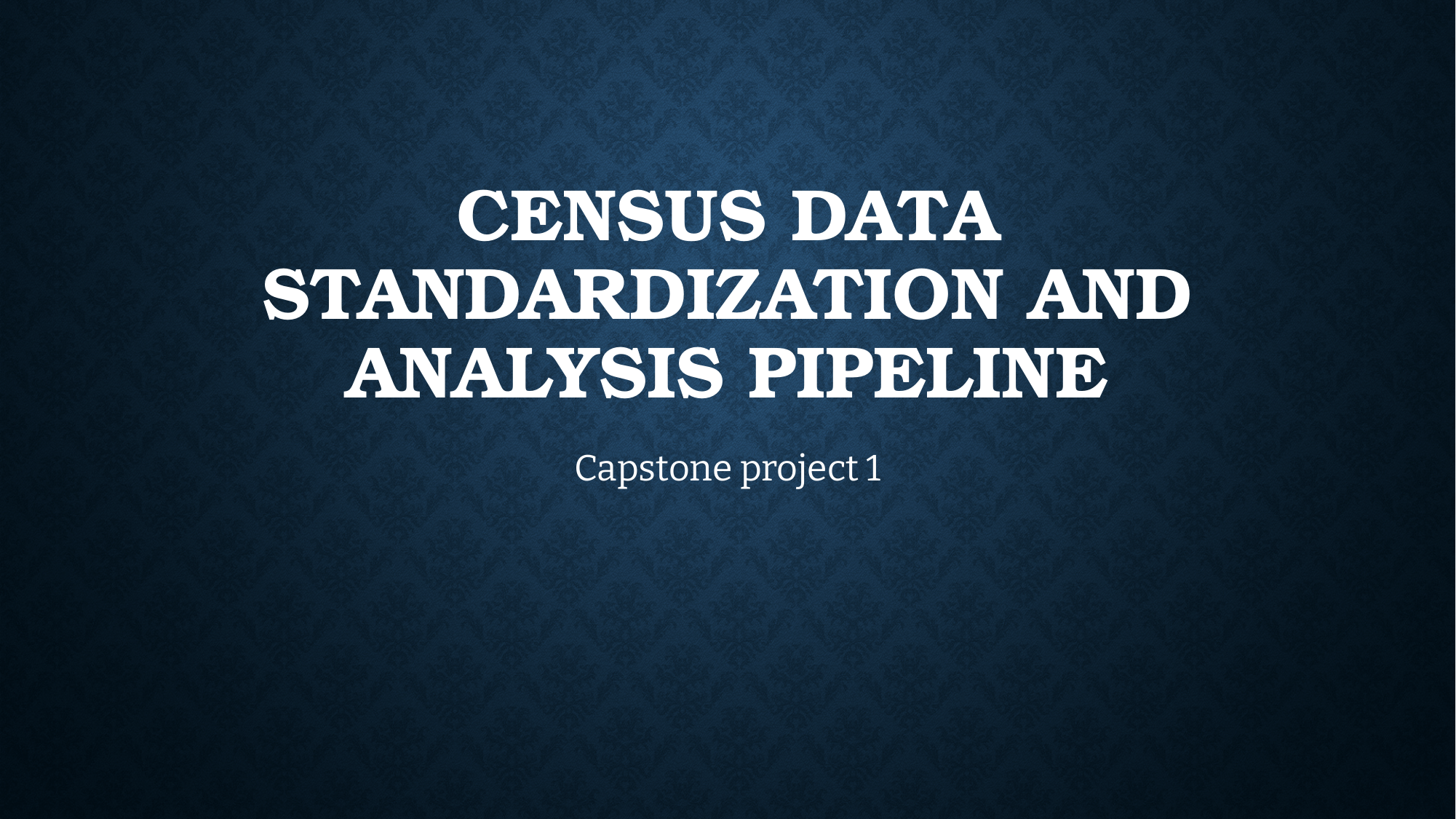

# Census data standardization and analysis pipeline
Capstone project 1